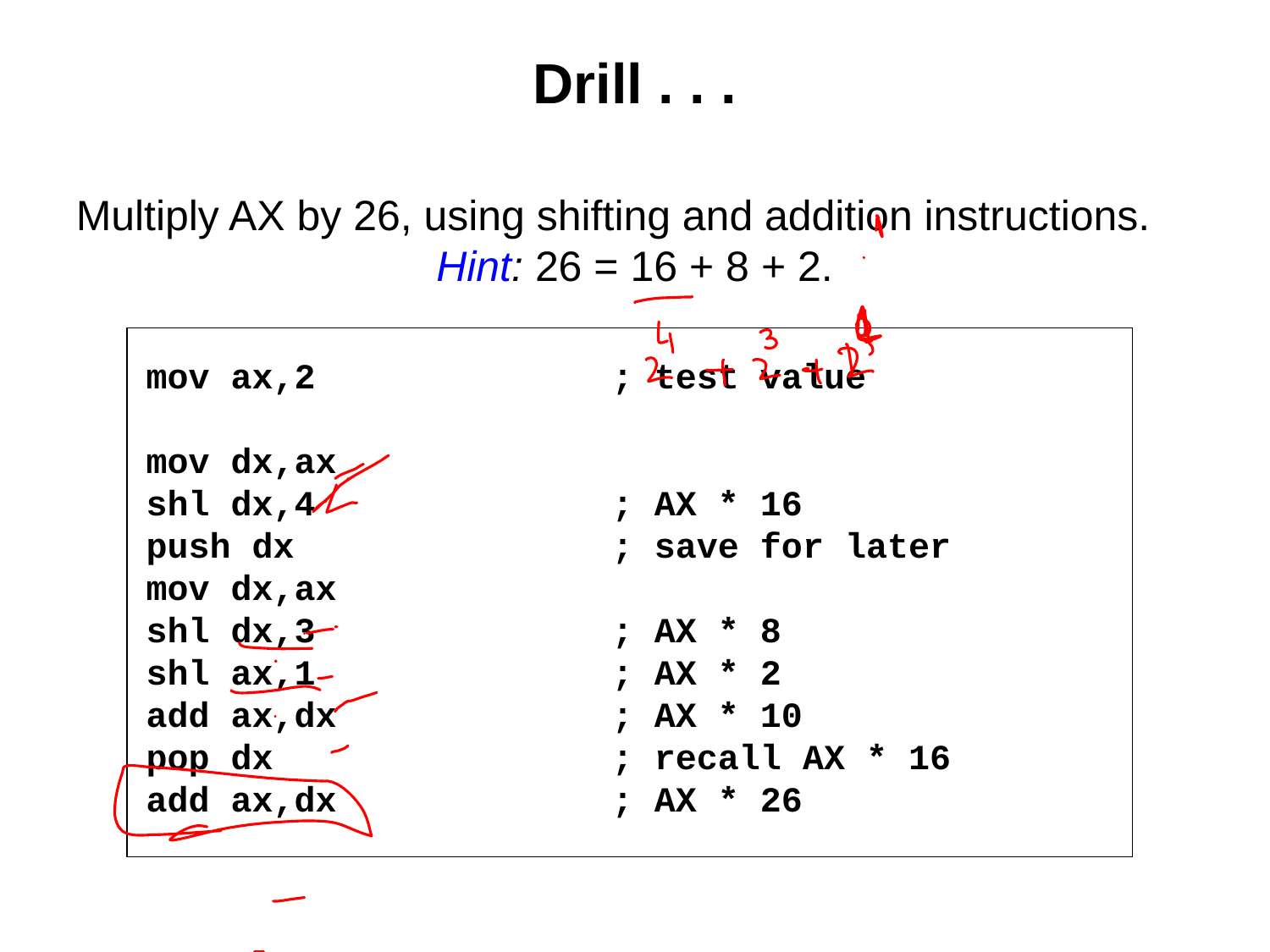

# Drill . . .
Multiply AX by 26, using shifting and addition instructions.
Hint: 26 = 16 + 8 + 2.
mov ax,2              ; test value

mov dx,ax
shl dx,4              ; AX * 16
push dx               ; save for later
mov dx,ax
shl dx,3              ; AX * 8
shl ax,1              ; AX * 2
add ax,dx             ; AX * 10
pop dx                ; recall AX * 16
add ax,dx             ; AX * 26